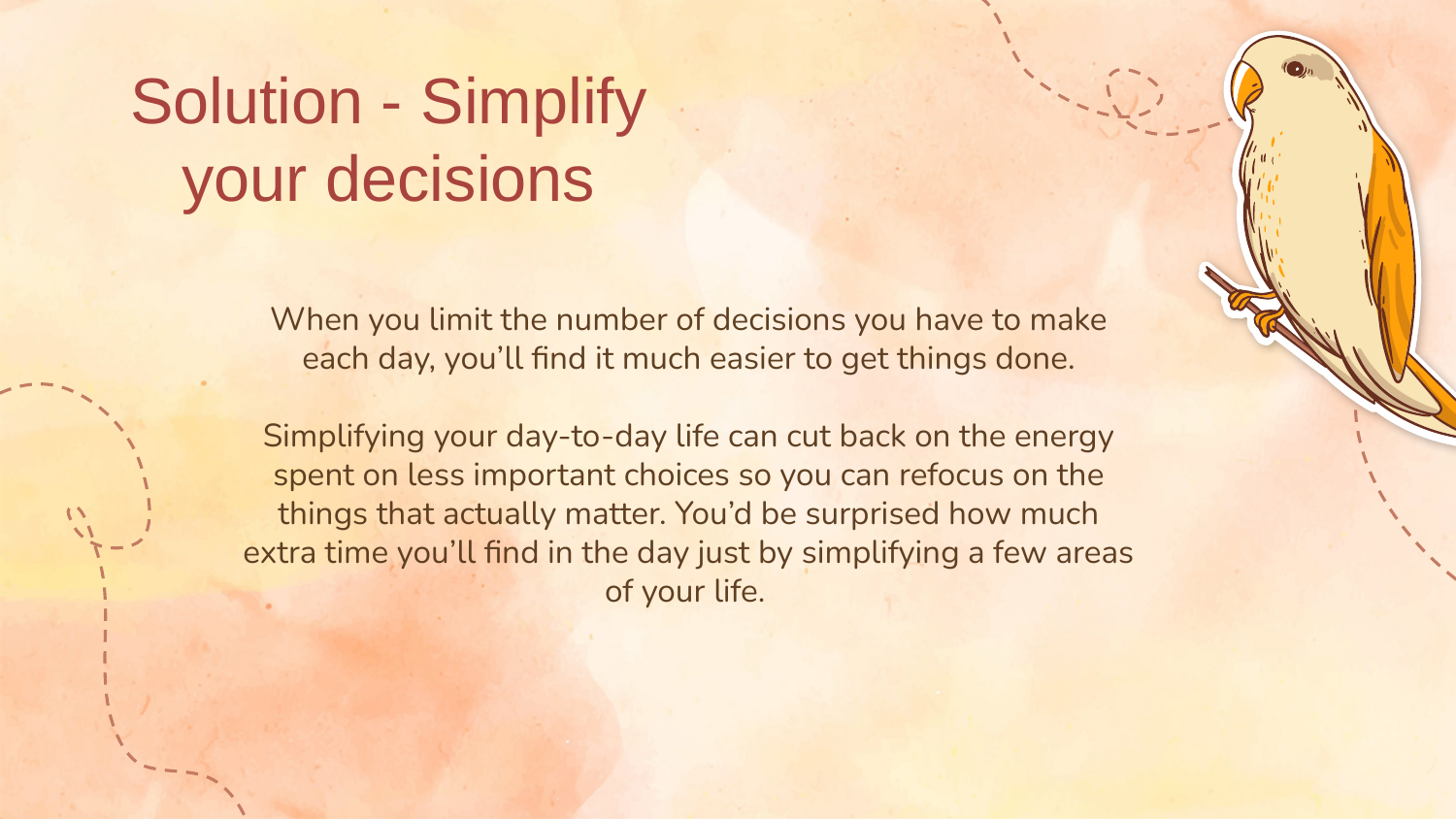

Solution - Simplify your decisions
When you limit the number of decisions you have to make each day, you’ll find it much easier to get things done.

Simplifying your day-to-day life can cut back on the energy spent on less important choices so you can refocus on the things that actually matter. You’d be surprised how much extra time you’ll find in the day just by simplifying a few areas of your life.